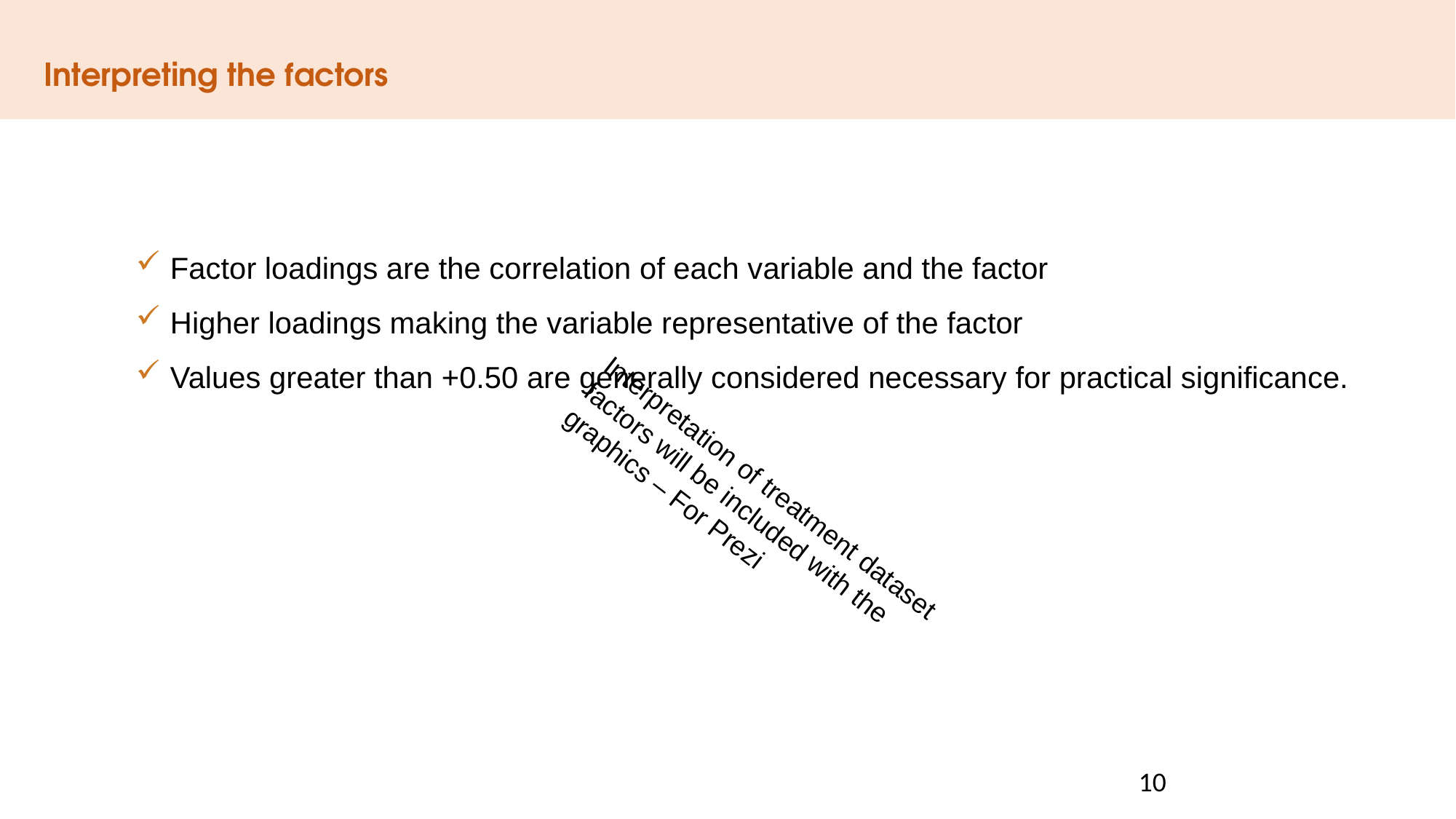

Interpreting the factors
Factor loadings are the correlation of each variable and the factor
Higher loadings making the variable representative of the factor
Values greater than +0.50 are generally considered necessary for practical significance.

Interpretation of treatment dataset factors will be included with the graphics – For Prezi
10
10